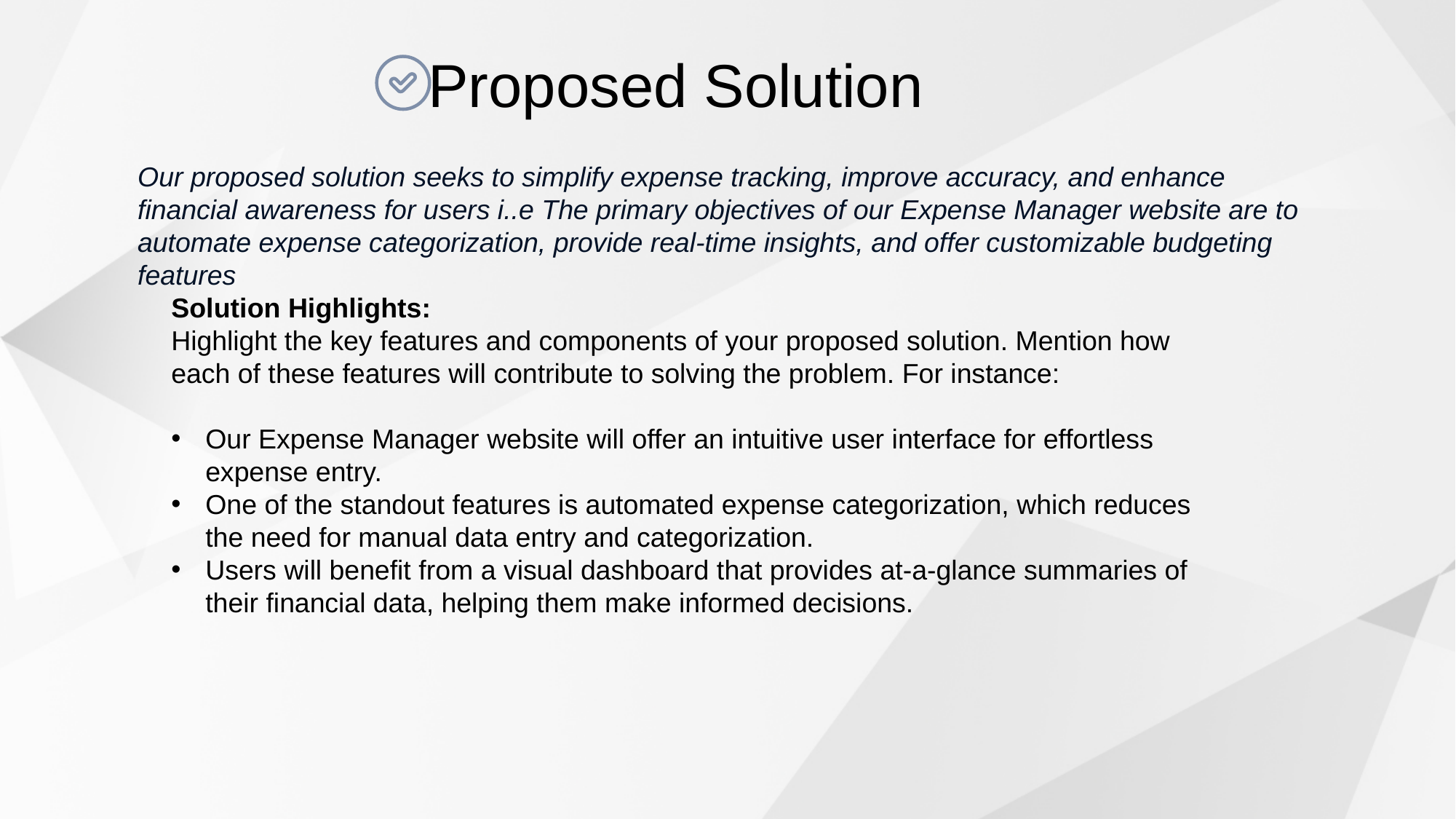

Proposed Solution

Our proposed solution seeks to simplify expense tracking, improve accuracy, and enhance financial awareness for users i..e The primary objectives of our Expense Manager website are to automate expense categorization, provide real-time insights, and offer customizable budgeting features
Solution Highlights:
Highlight the key features and components of your proposed solution. Mention how each of these features will contribute to solving the problem. For instance:

Our Expense Manager website will offer an intuitive user interface for effortless expense entry.
One of the standout features is automated expense categorization, which reduces the need for manual data entry and categorization.
Users will benefit from a visual dashboard that provides at-a-glance summaries of their financial data, helping them make informed decisions.